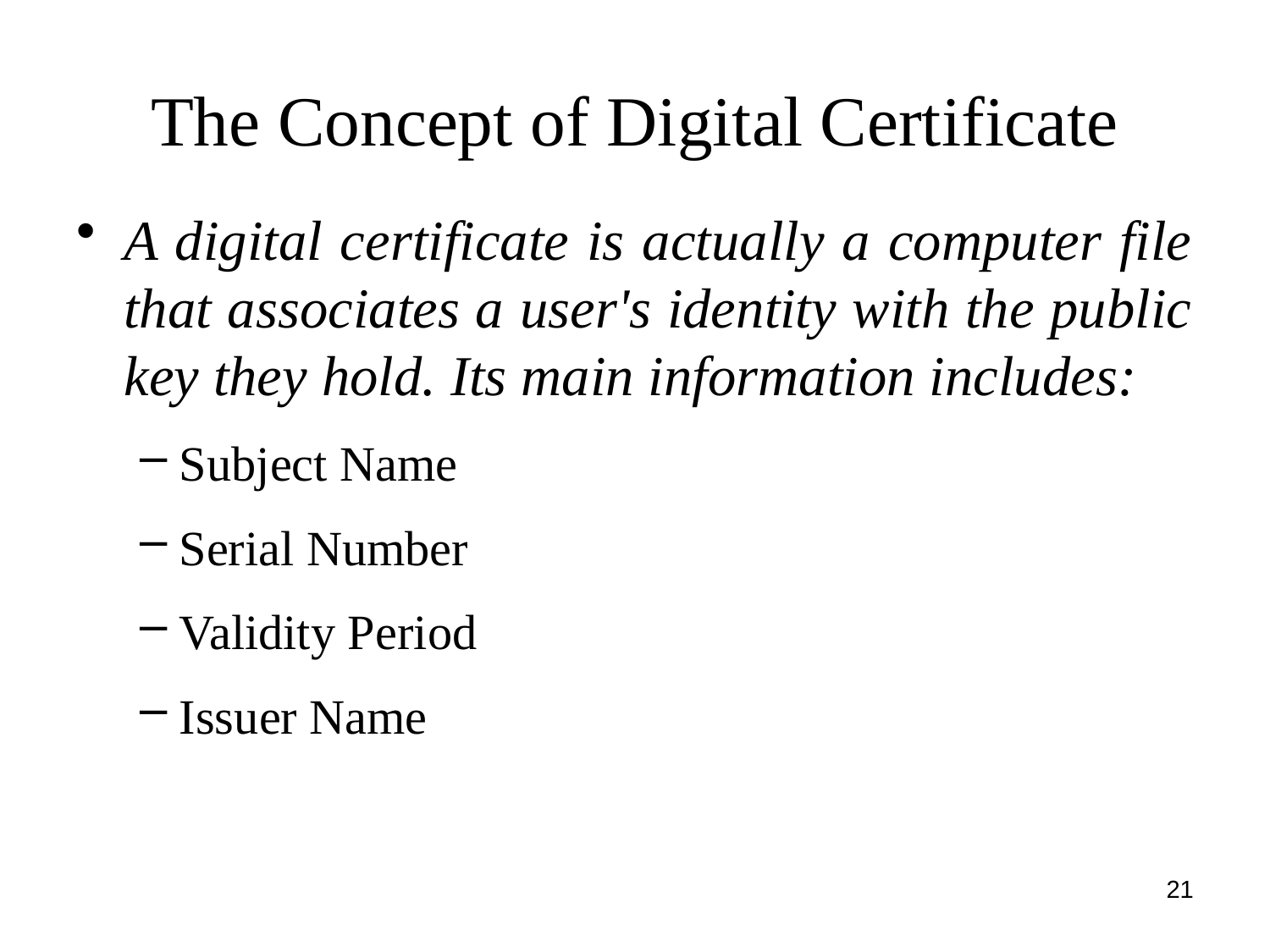

# The Concept of Digital Certificate
A digital certificate is actually a computer file that associates a user's identity with the public key they hold. Its main information includes:
Subject Name
Serial Number
Validity Period
Issuer Name
21